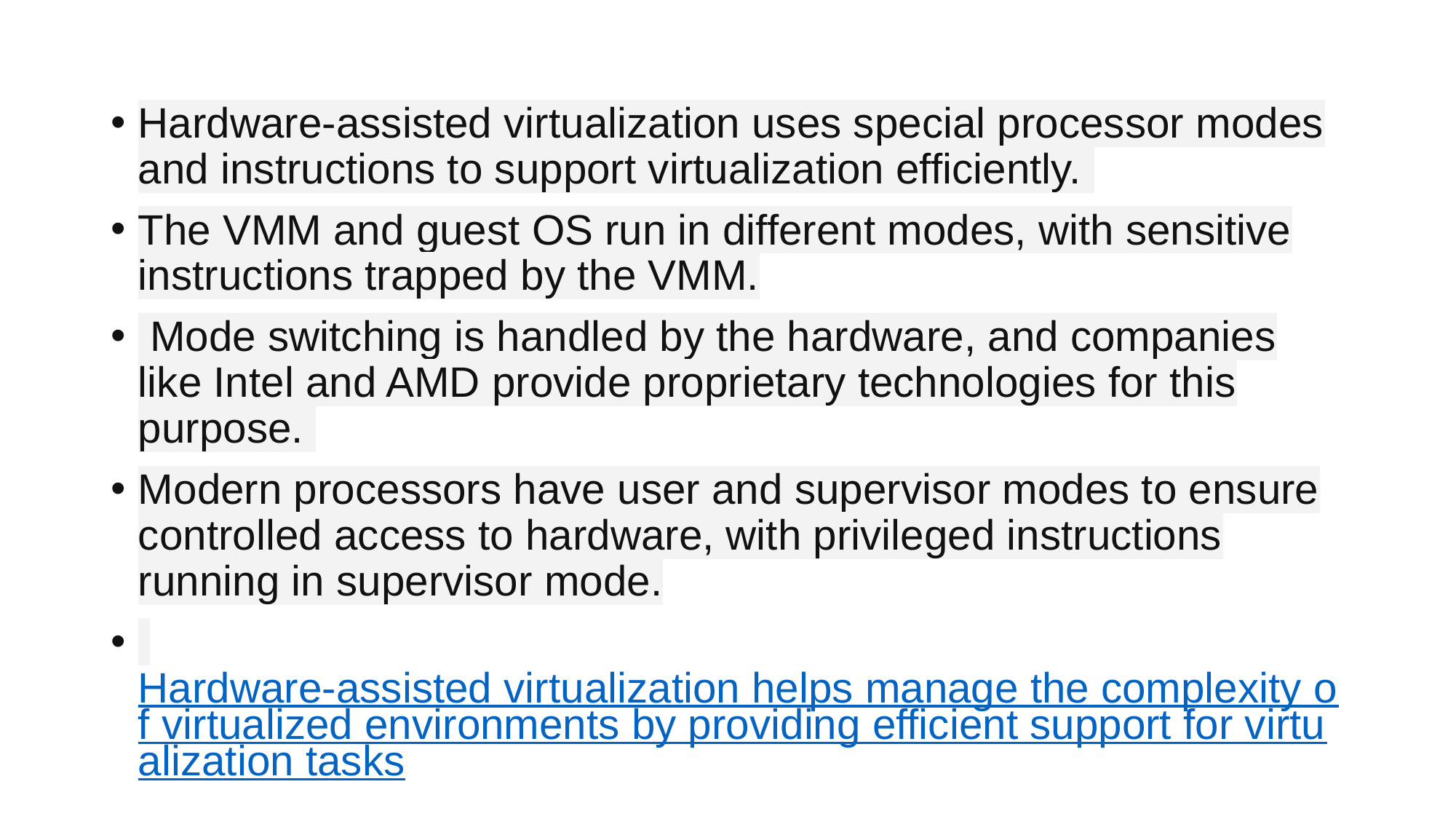

Hardware-assisted virtualization uses special processor modes and instructions to support virtualization efficiently.
The VMM and guest OS run in different modes, with sensitive instructions trapped by the VMM.
 Mode switching is handled by the hardware, and companies like Intel and AMD provide proprietary technologies for this purpose.
Modern processors have user and supervisor modes to ensure controlled access to hardware, with privileged instructions running in supervisor mode.
 Hardware-assisted virtualization helps manage the complexity of virtualized environments by providing efficient support for virtualization tasks